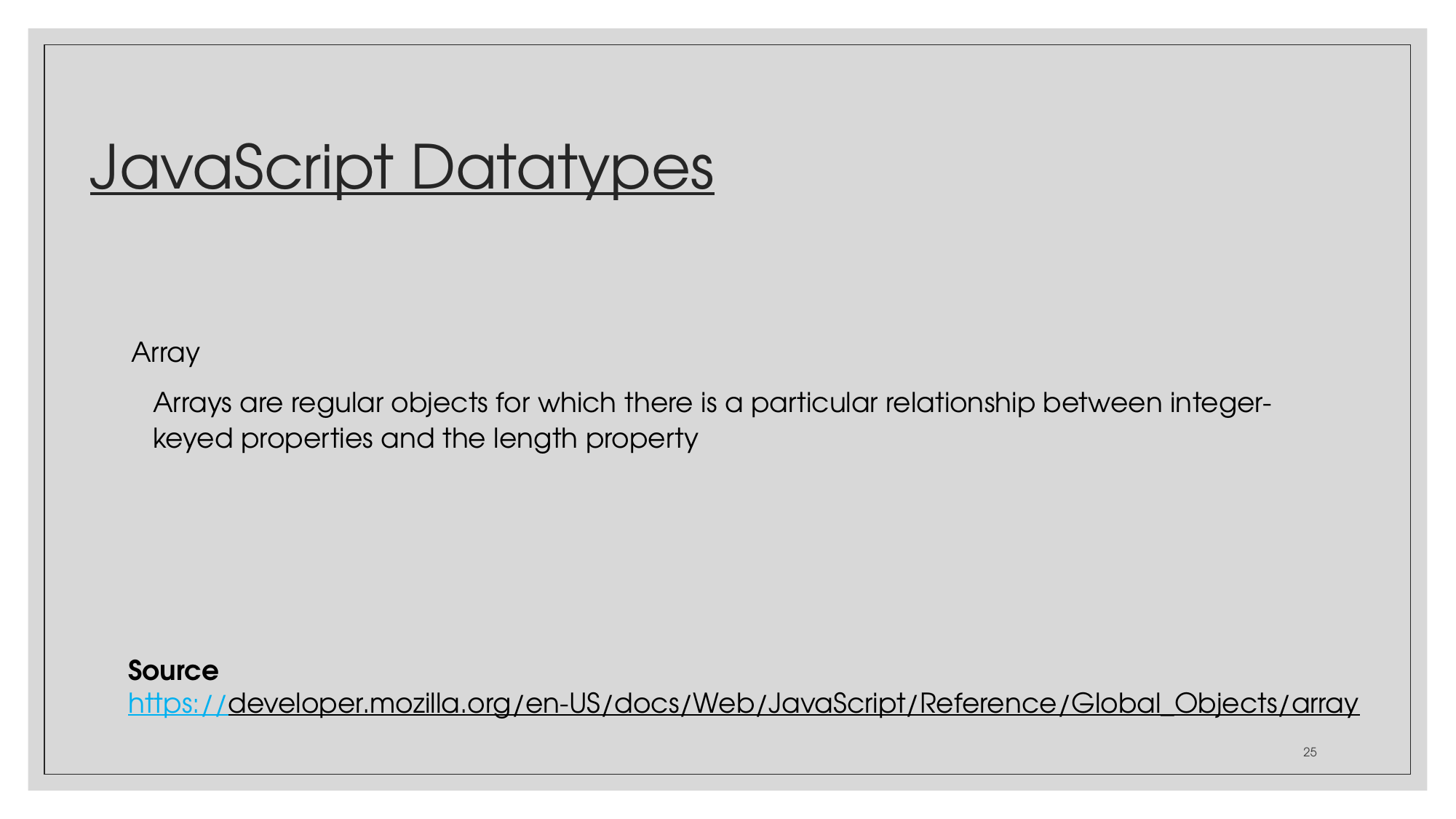

# JavaScript Datatypes
Array
Arrays are regular objects for which there is a particular relationship between integer-keyed properties and the length property

Source
https://developer.mozilla.org/en-US/docs/Web/JavaScript/Reference/Global_Objects/array
25